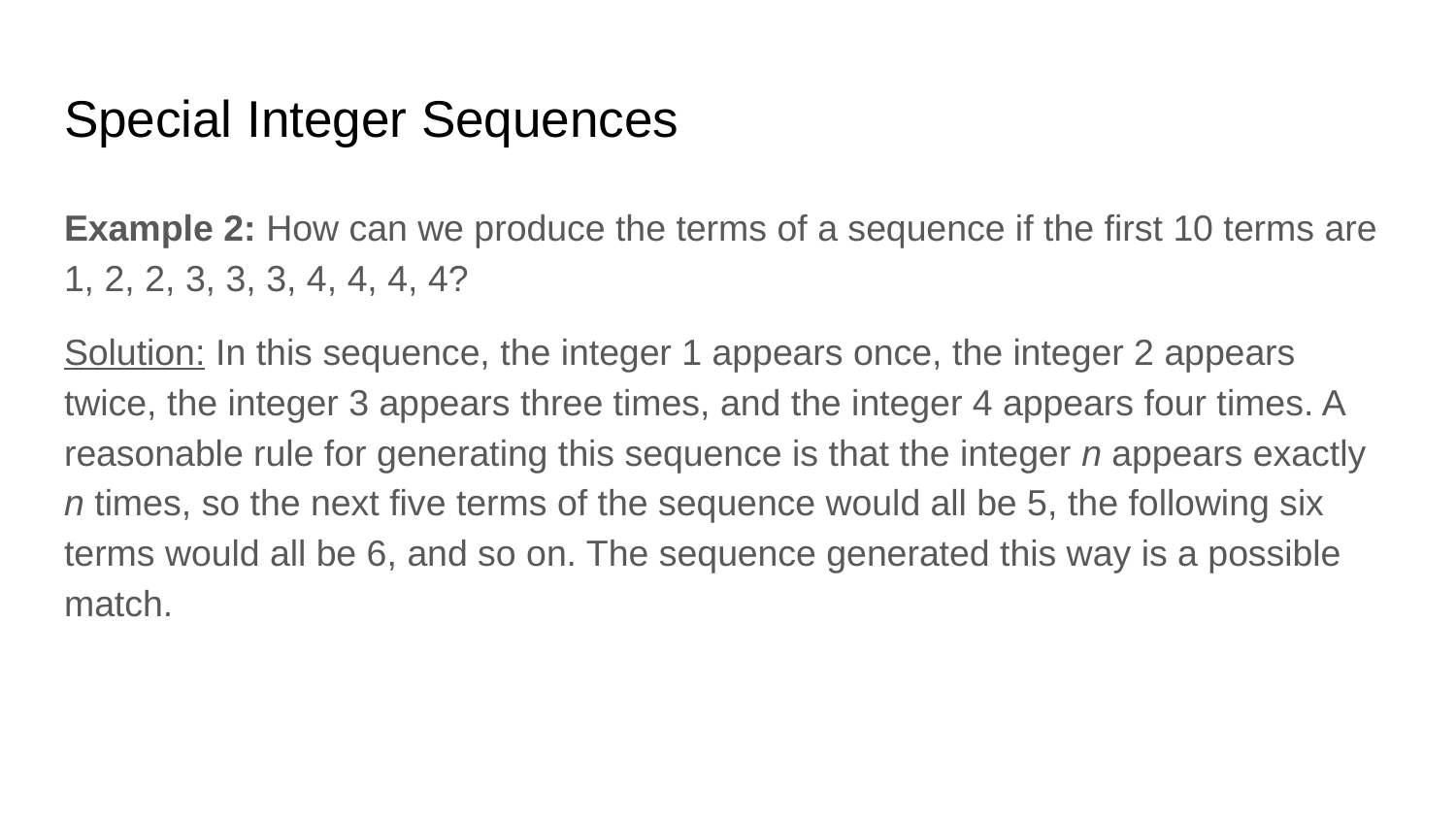

# Special Integer Sequences
Example 2: How can we produce the terms of a sequence if the first 10 terms are 1, 2, 2, 3, 3, 3, 4, 4, 4, 4?
Solution: In this sequence, the integer 1 appears once, the integer 2 appears twice, the integer 3 appears three times, and the integer 4 appears four times. A reasonable rule for generating this sequence is that the integer n appears exactly n times, so the next five terms of the sequence would all be 5, the following six terms would all be 6, and so on. The sequence generated this way is a possible match.